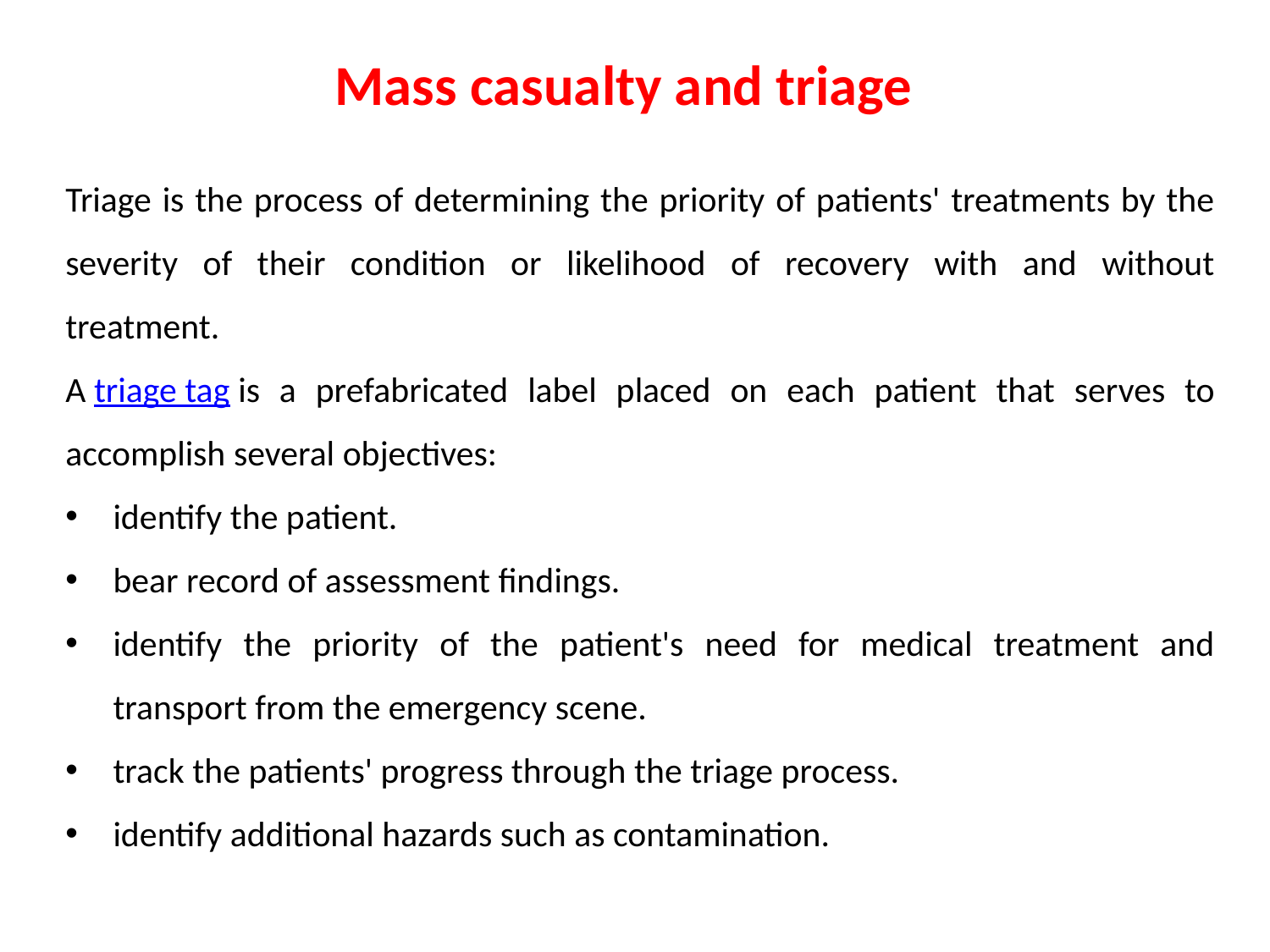

Mass casualty and triage
Triage is the process of determining the priority of patients' treatments by the severity of their condition or likelihood of recovery with and without treatment.
A triage tag is a prefabricated label placed on each patient that serves to accomplish several objectives:
identify the patient.
bear record of assessment findings.
identify the priority of the patient's need for medical treatment and transport from the emergency scene.
track the patients' progress through the triage process.
identify additional hazards such as contamination.